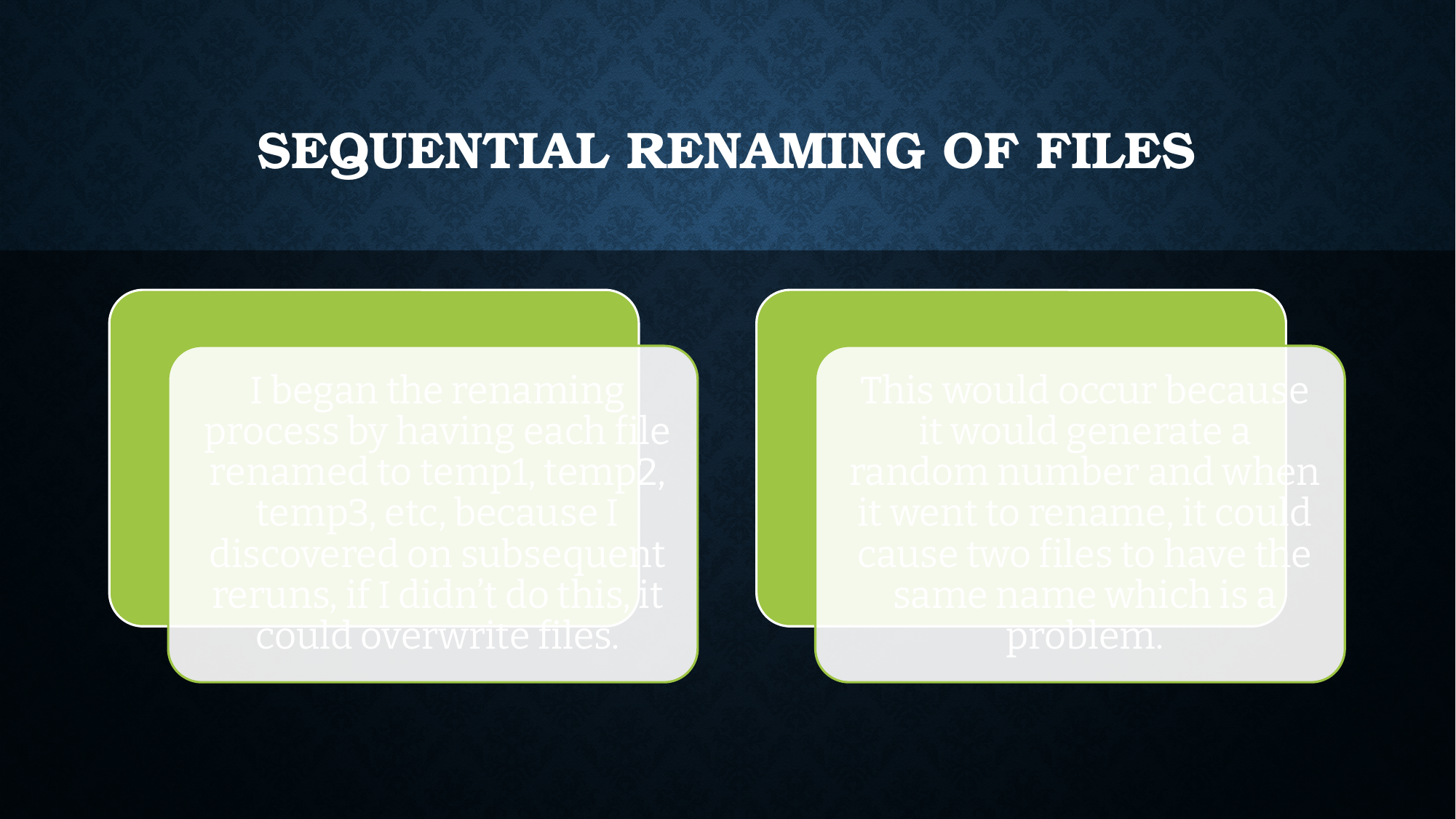

# Sequential renaming of files

I began the renaming process by having each file renamed to temp1, temp2, temp3, etc, because I discovered on subsequent reruns, if I didn’t do this, it could overwrite files.
This would occur because it would generate a random number and when it went to rename, it could cause two files to have the same name which is a problem.